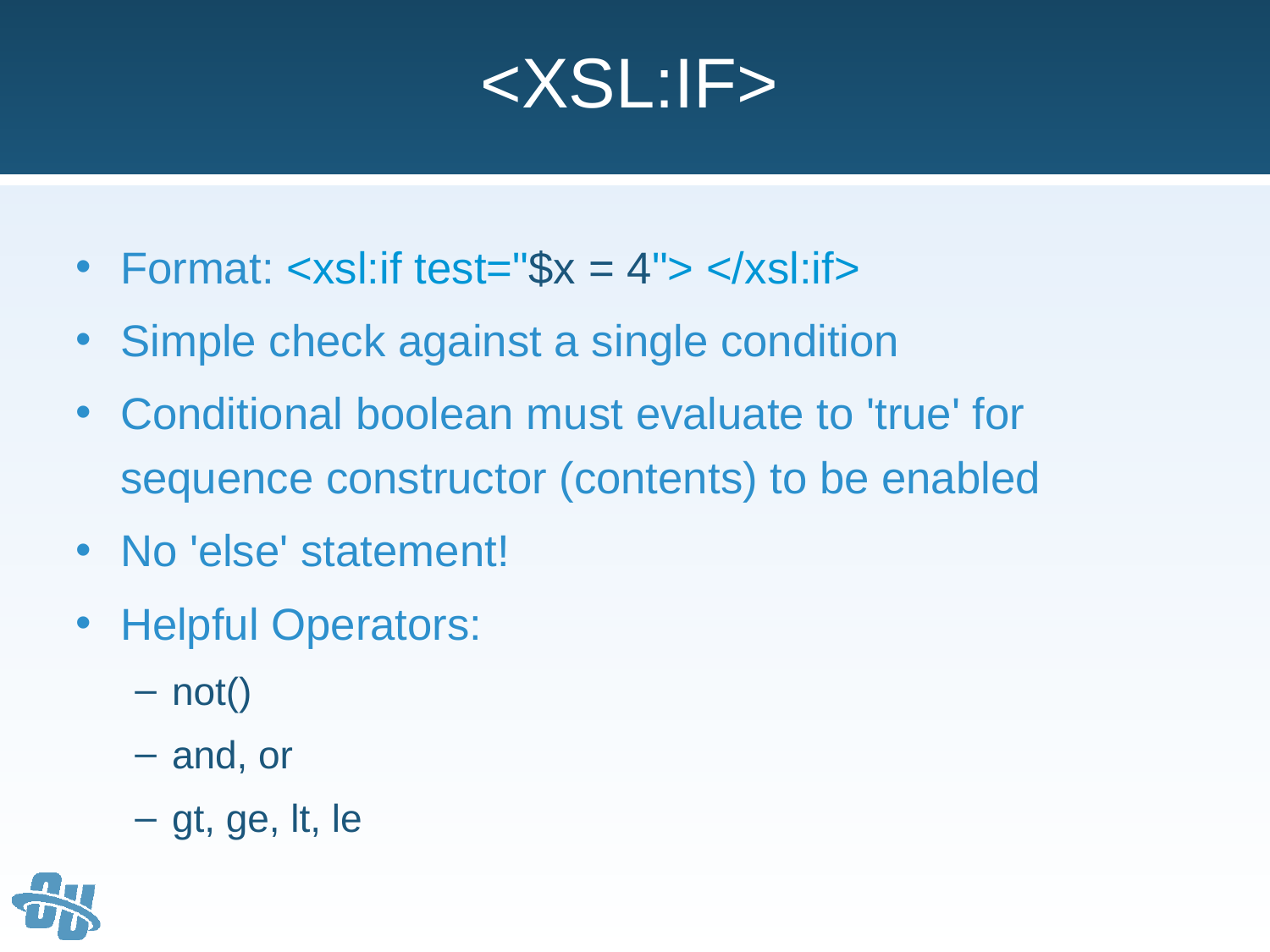

# <xsl:if>
Format: <xsl:if test="$x = 4"> </xsl:if>
Simple check against a single condition
Conditional boolean must evaluate to 'true' for sequence constructor (contents) to be enabled
No 'else' statement!
Helpful Operators:
not()
and, or
gt, ge, lt, le